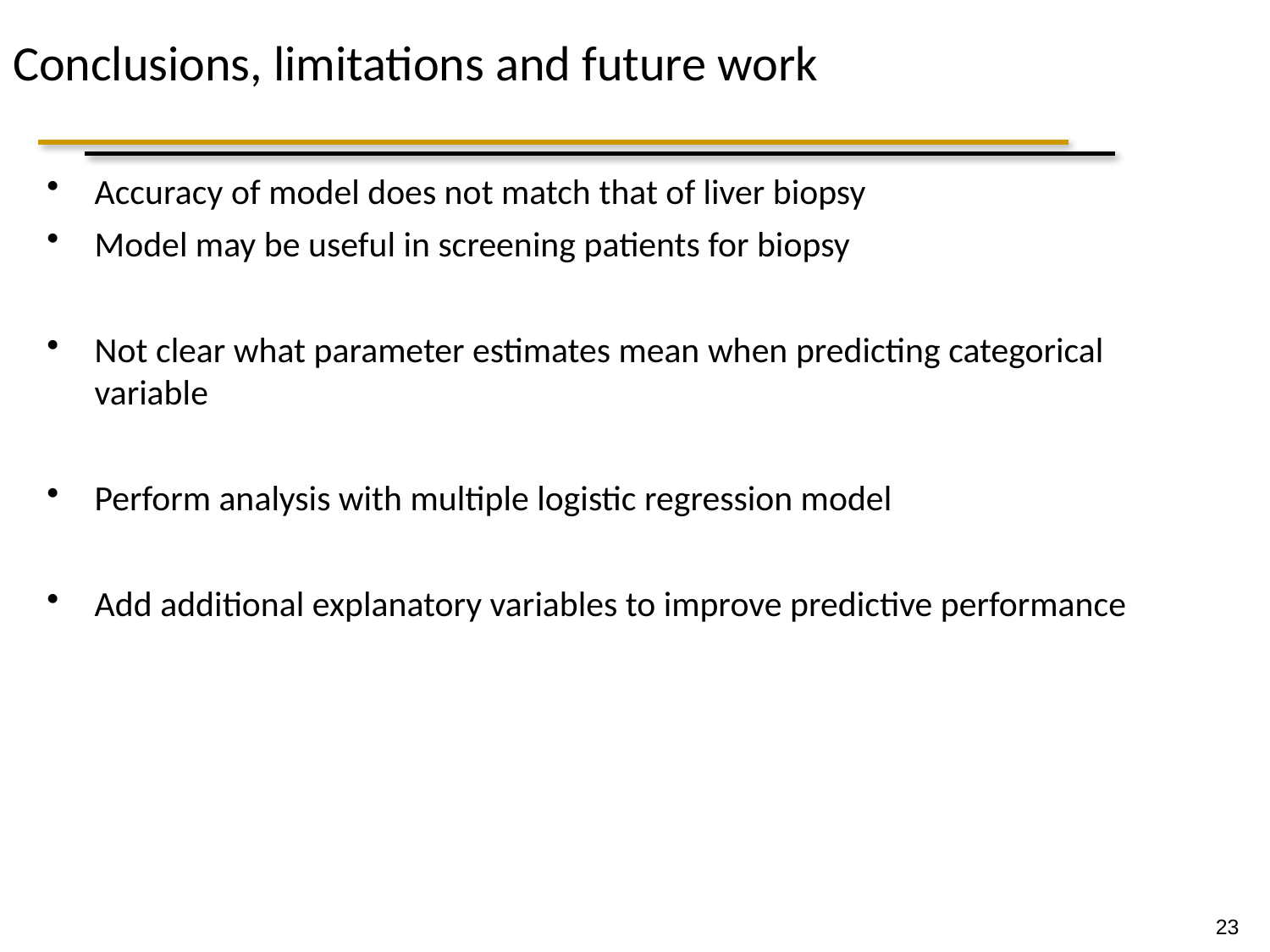

# Conclusions, limitations and future work
Accuracy of model does not match that of liver biopsy
Model may be useful in screening patients for biopsy

Not clear what parameter estimates mean when predicting categorical variable

Perform analysis with multiple logistic regression model

Add additional explanatory variables to improve predictive performance